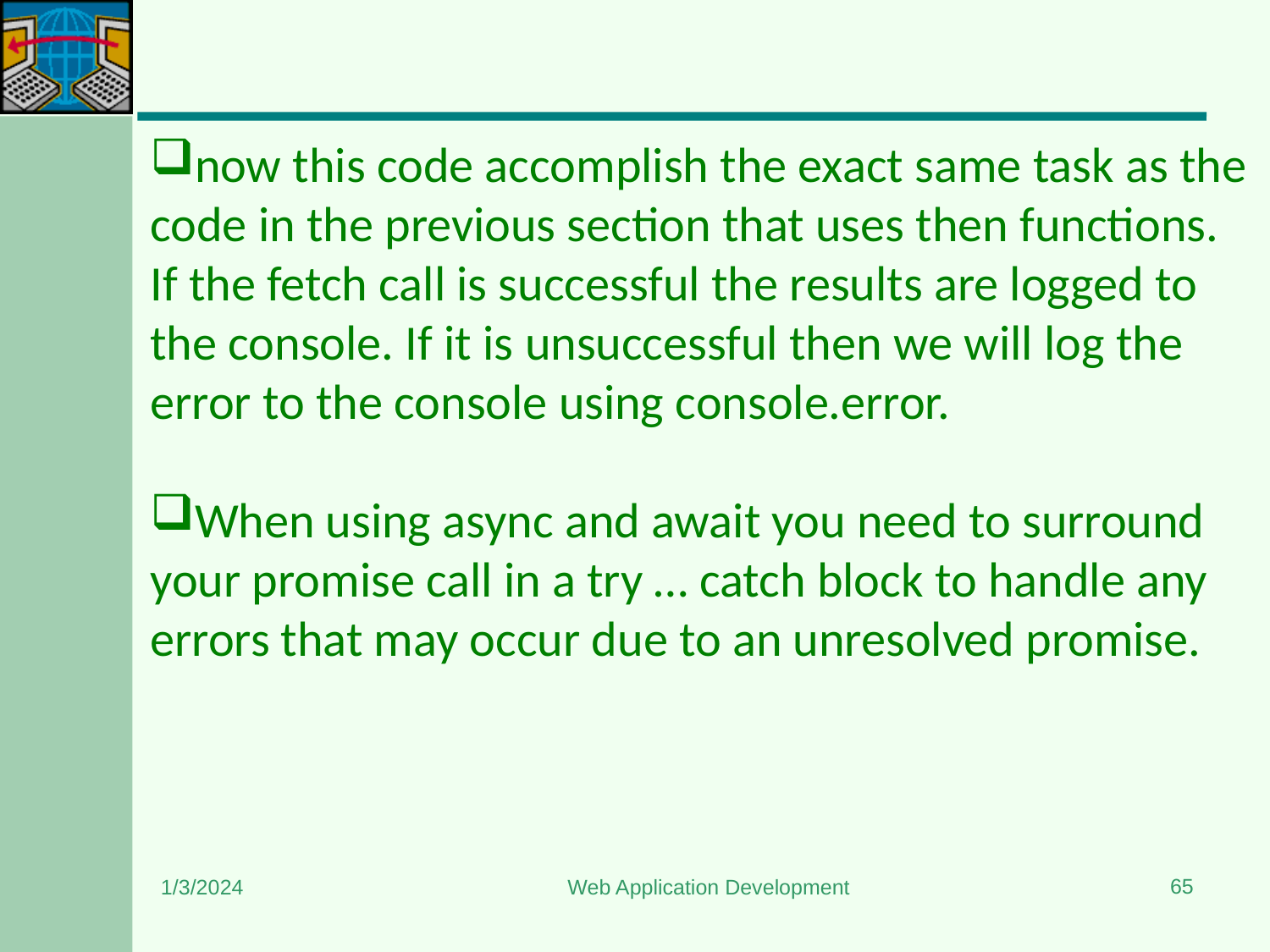

#
now this code accomplish the exact same task as the code in the previous section that uses then functions. If the fetch call is successful the results are logged to the console. If it is unsuccessful then we will log the error to the console using console.error.

When using async and await you need to surround your promise call in a try … catch block to handle any errors that may occur due to an unresolved promise.

65
1/3/2024
Web Application Development